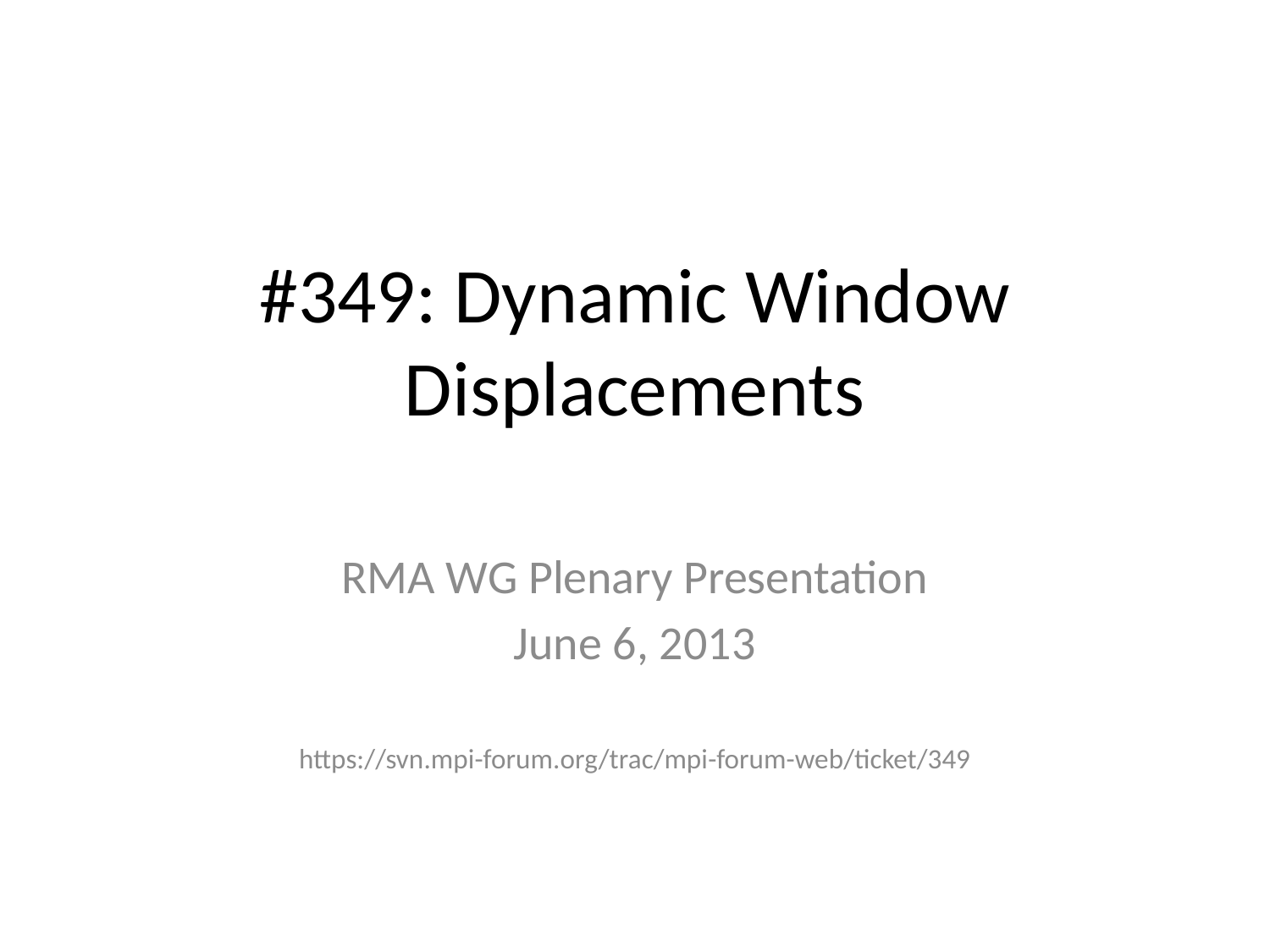

# #349: Dynamic Window Displacements
RMA WG Plenary Presentation
June 6, 2013

https://svn.mpi-forum.org/trac/mpi-forum-web/ticket/349